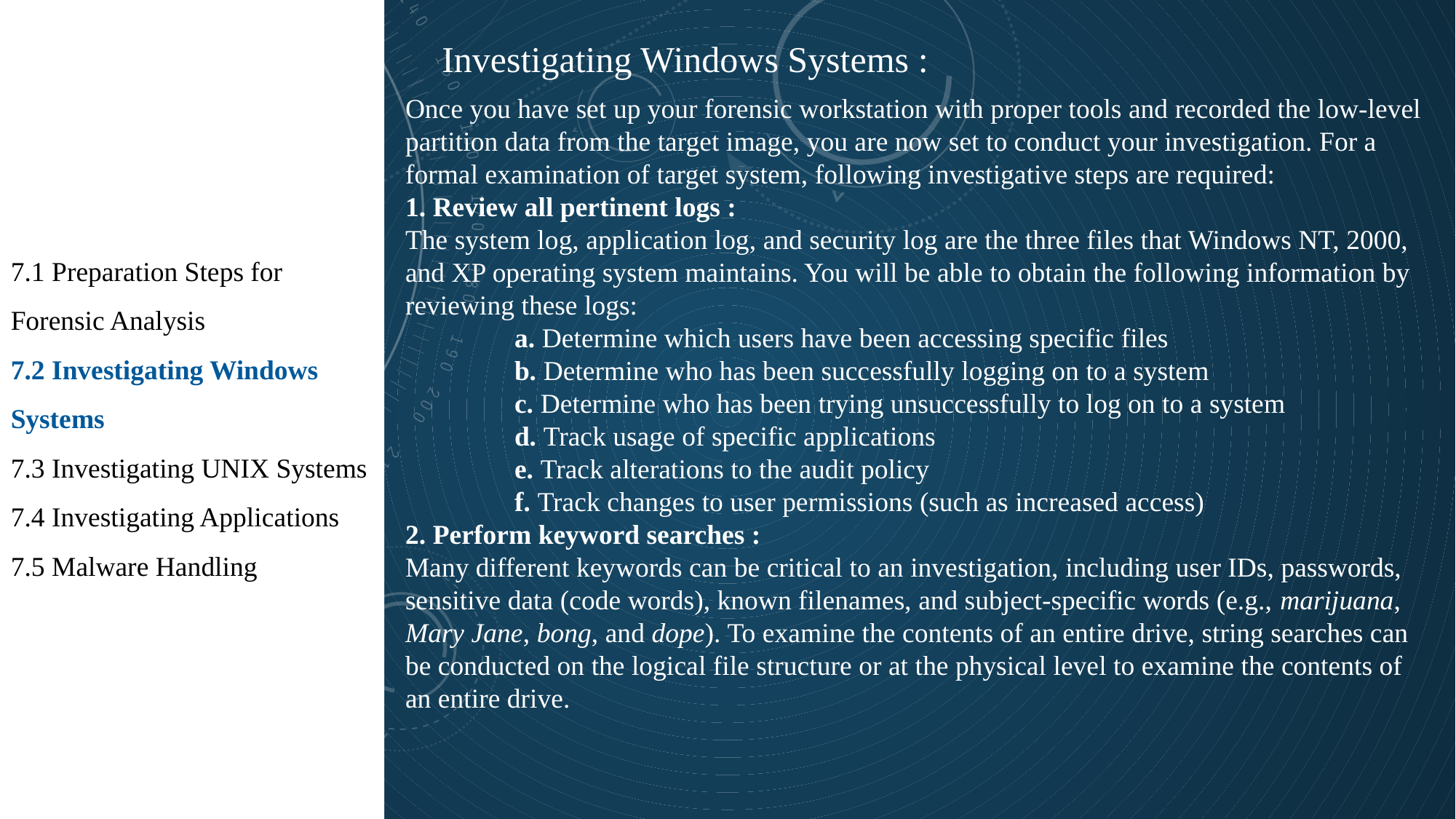

7.1 Preparation Steps for Forensic Analysis
7.2 Investigating Windows Systems
7.3 Investigating UNIX Systems
7.4 Investigating Applications
7.5 Malware Handling
Investigating Windows Systems :
Once you have set up your forensic workstation with proper tools and recorded the low-level partition data from the target image, you are now set to conduct your investigation. For a formal examination of target system, following investigative steps are required:
1. Review all pertinent logs :
The system log, application log, and security log are the three files that Windows NT, 2000, and XP operating system maintains. You will be able to obtain the following information by reviewing these logs:
	a. Determine which users have been accessing specific files
	b. Determine who has been successfully logging on to a system
	c. Determine who has been trying unsuccessfully to log on to a system
	d. Track usage of specific applications
	e. Track alterations to the audit policy
	f. Track changes to user permissions (such as increased access)
2. Perform keyword searches :
Many different keywords can be critical to an investigation, including user IDs, passwords, sensitive data (code words), known filenames, and subject-specific words (e.g., marijuana, Mary Jane, bong, and dope). To examine the contents of an entire drive, string searches can be conducted on the logical file structure or at the physical level to examine the contents of an entire drive.